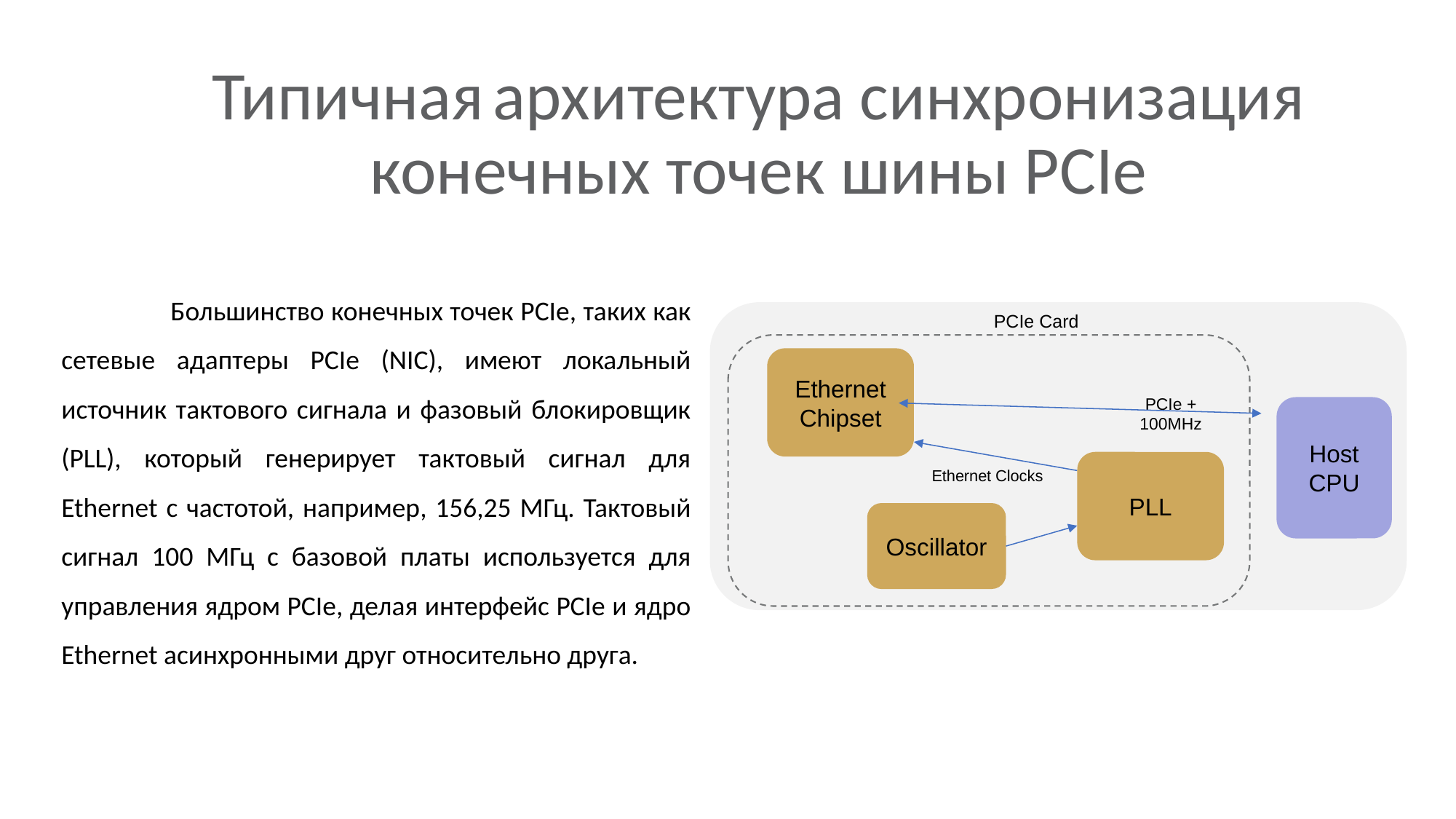

# Типичная архитектура синхронизация конечных точек шины PCIe
	Большинство конечных точек PCIe, таких как сетевые адаптеры PCIe (NIC), имеют локальный источник тактового сигнала и фазовый блокировщик (PLL), который генерирует тактовый сигнал для Ethernet с частотой, например, 156,25 МГц. Тактовый сигнал 100 МГц с базовой платы используется для управления ядром PCIe, делая интерфейс PCIe и ядро Ethernet асинхронными друг относительно друга.

PCIe Card

Ethernet Chipset
Host CPU
PCIe + 100MHz

PLL
Ethernet Clocks
Oscillator